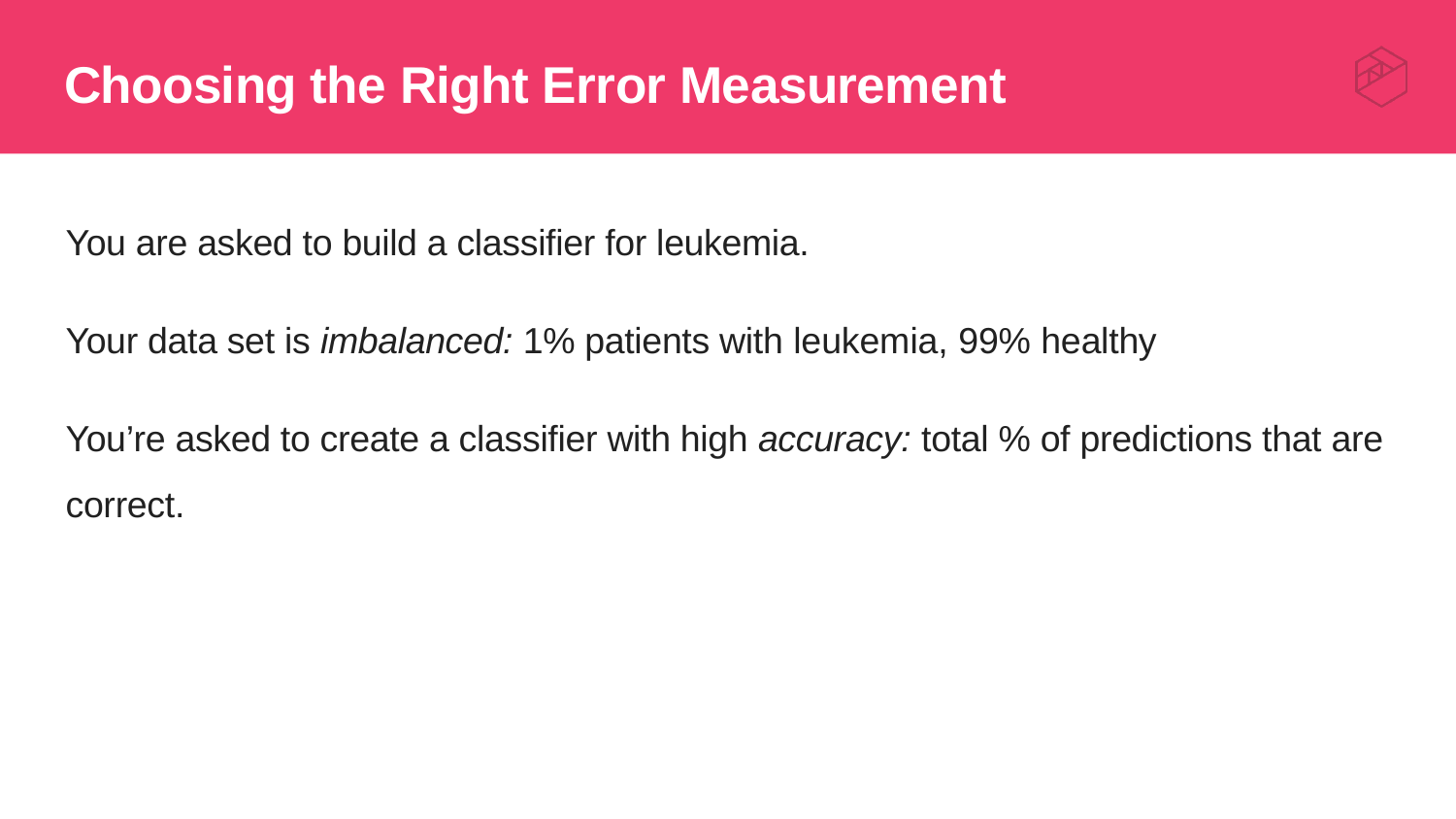

# Choosing the Right Error Measurement
You are asked to build a classifier for leukemia.
Your data set is imbalanced: 1% patients with leukemia, 99% healthy
You’re asked to create a classifier with high accuracy: total % of predictions that are correct.